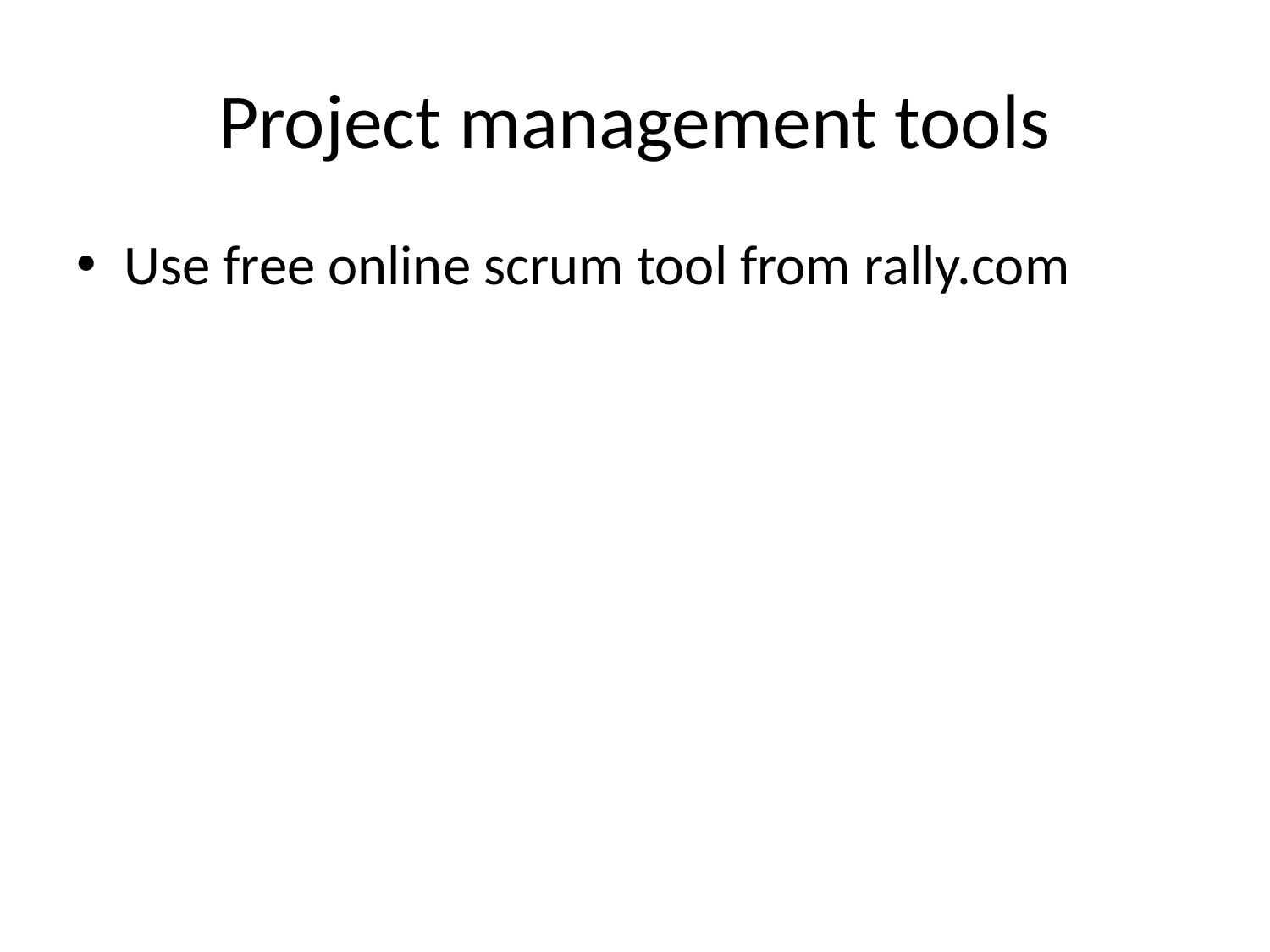

# Project management tools
Use free online scrum tool from rally.com